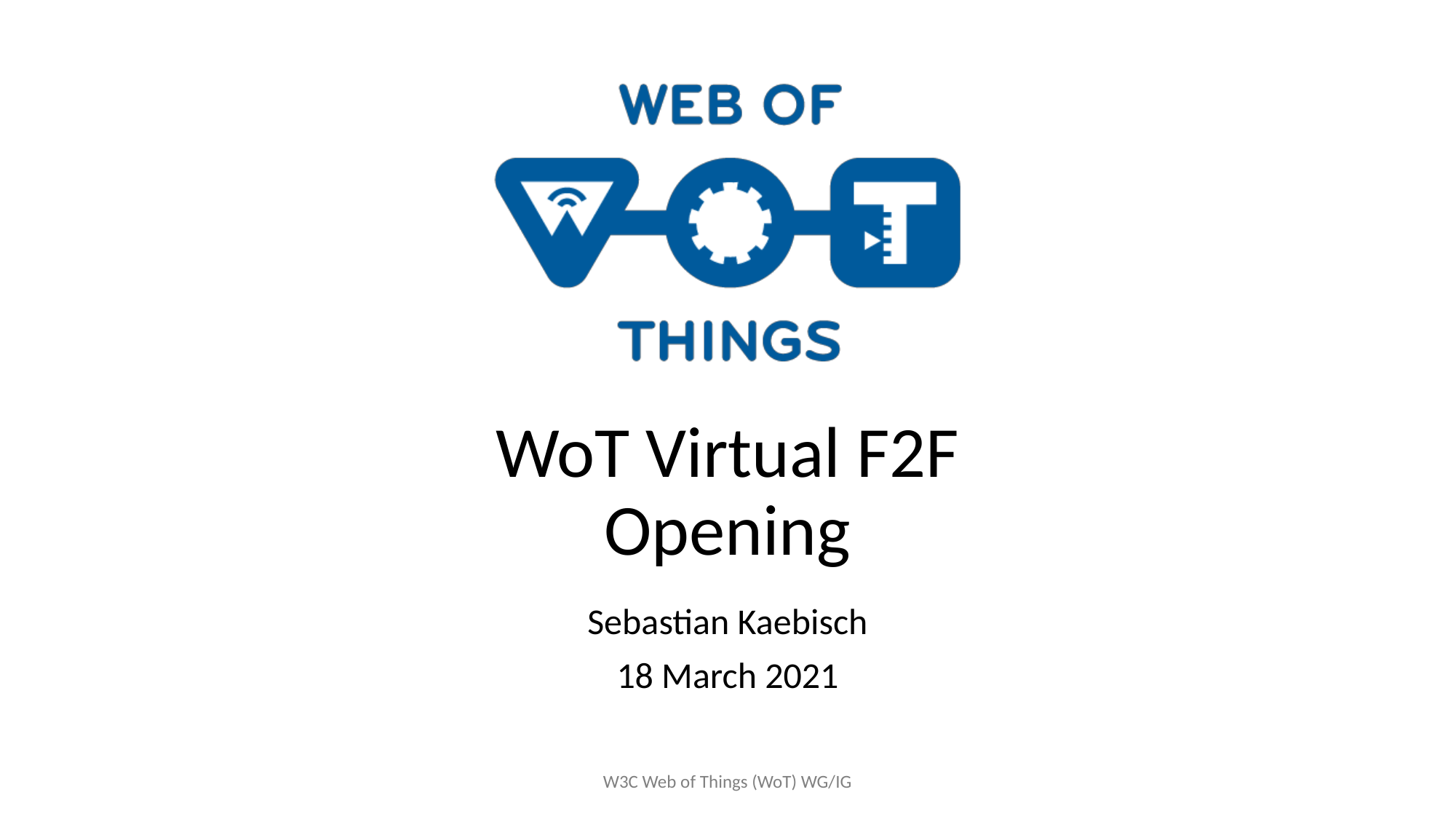

# WoT Virtual F2F Opening
Sebastian Kaebisch
18 March 2021
W3C Web of Things (WoT) WG/IG